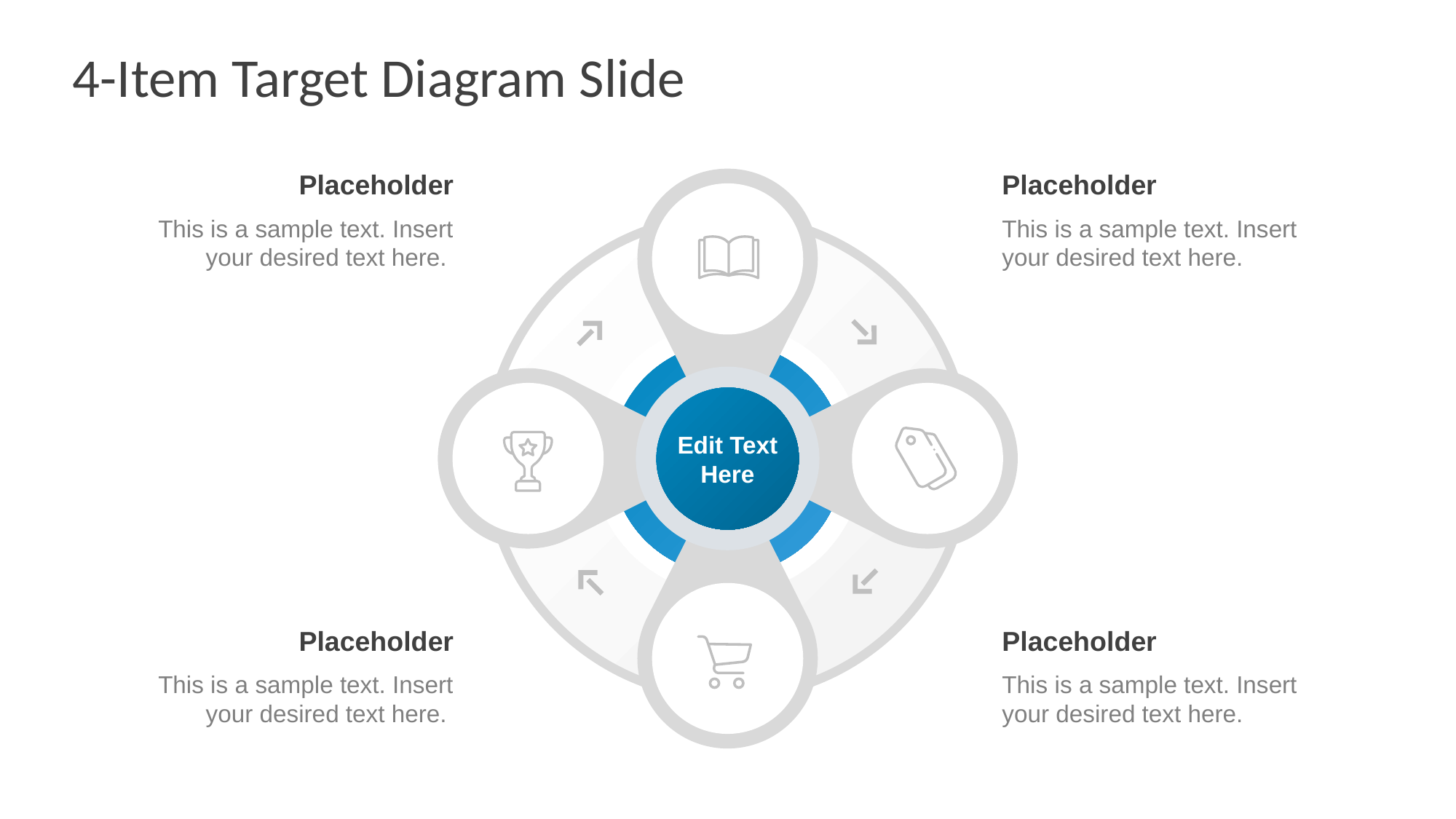

# 4-Item Target Diagram Slide
Placeholder
This is a sample text. Insert your desired text here.
Placeholder
This is a sample text. Insert your desired text here.

Edit Text Here

Placeholder
This is a sample text. Insert your desired text here.
Placeholder
This is a sample text. Insert your desired text here.